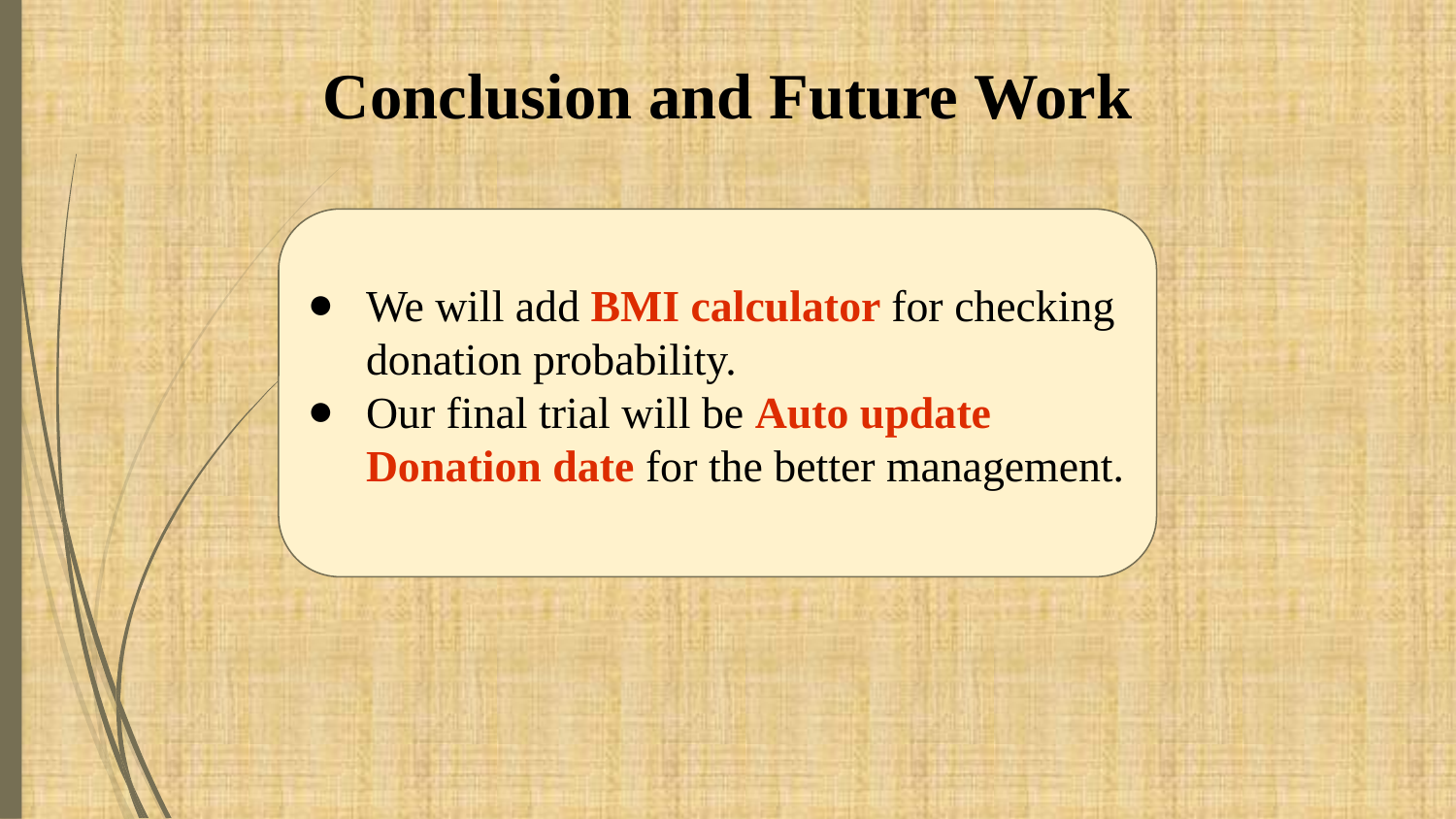

Conclusion and Future Work

We will add BMI calculator for checking donation probability.
Our final trial will be Auto update Donation date for the better management.